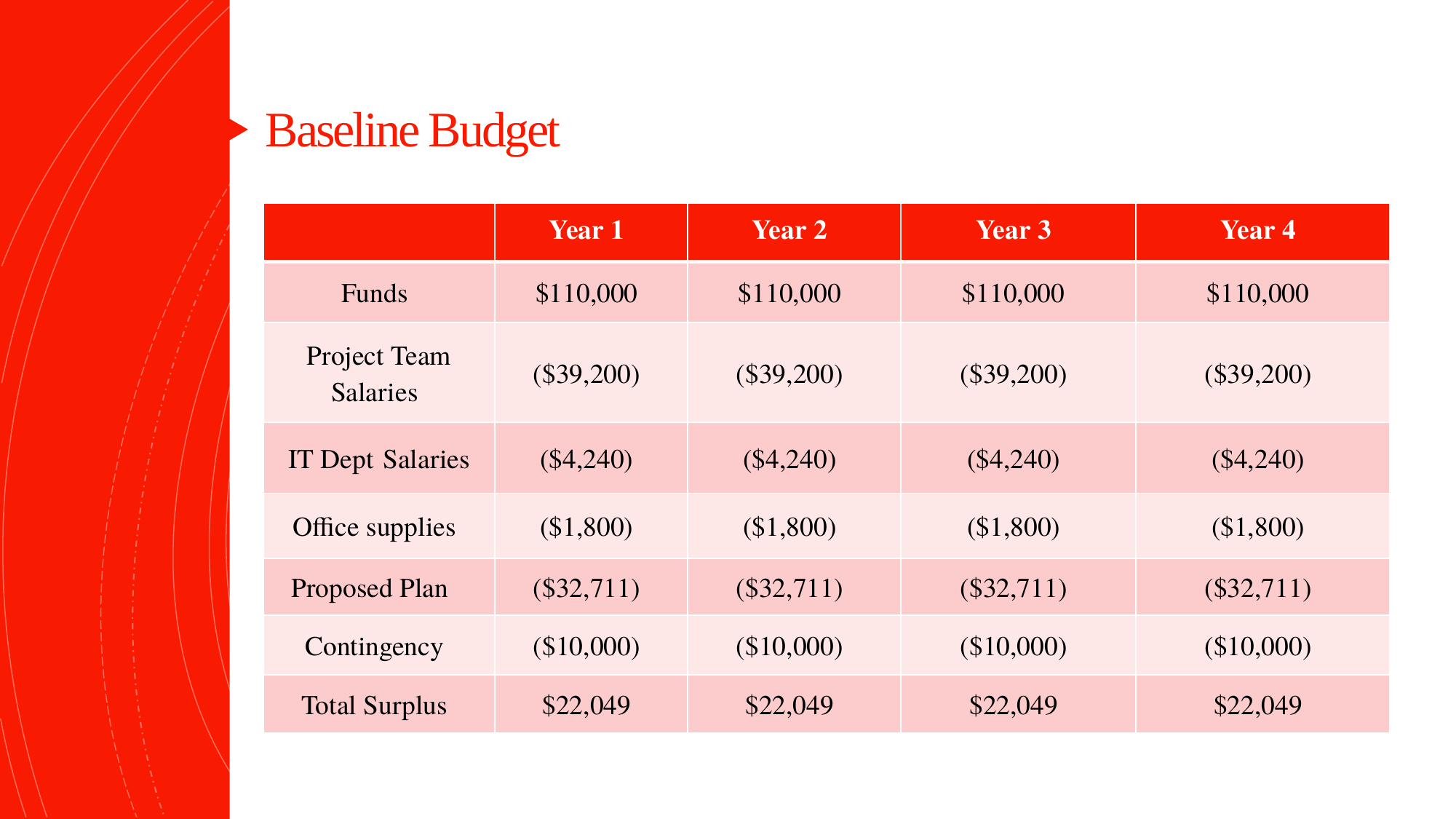

# Baseline Budget

|  | Year 1 | Year 2 | Year 3 | Year 4 |
| --- | --- | --- | --- | --- |
| Funds | $110,000 | $110,000 | $110,000 | $110,000 |
| Project Team Salaries | ($39,200) | ($39,200) | ($39,200) | ($39,200) |
| IT Dept Salaries | ($4,240) | ($4,240) | ($4,240) | ($4,240) |
| Office supplies | ($1,800) | ($1,800) | ($1,800) | ($1,800) |
| Proposed Plan | ($32,711) | ($32,711) | ($32,711) | ($32,711) |
| Contingency | ($10,000) | ($10,000) | ($10,000) | ($10,000) |
| Total Surplus | $22,049 | $22,049 | $22,049 | $22,049 |